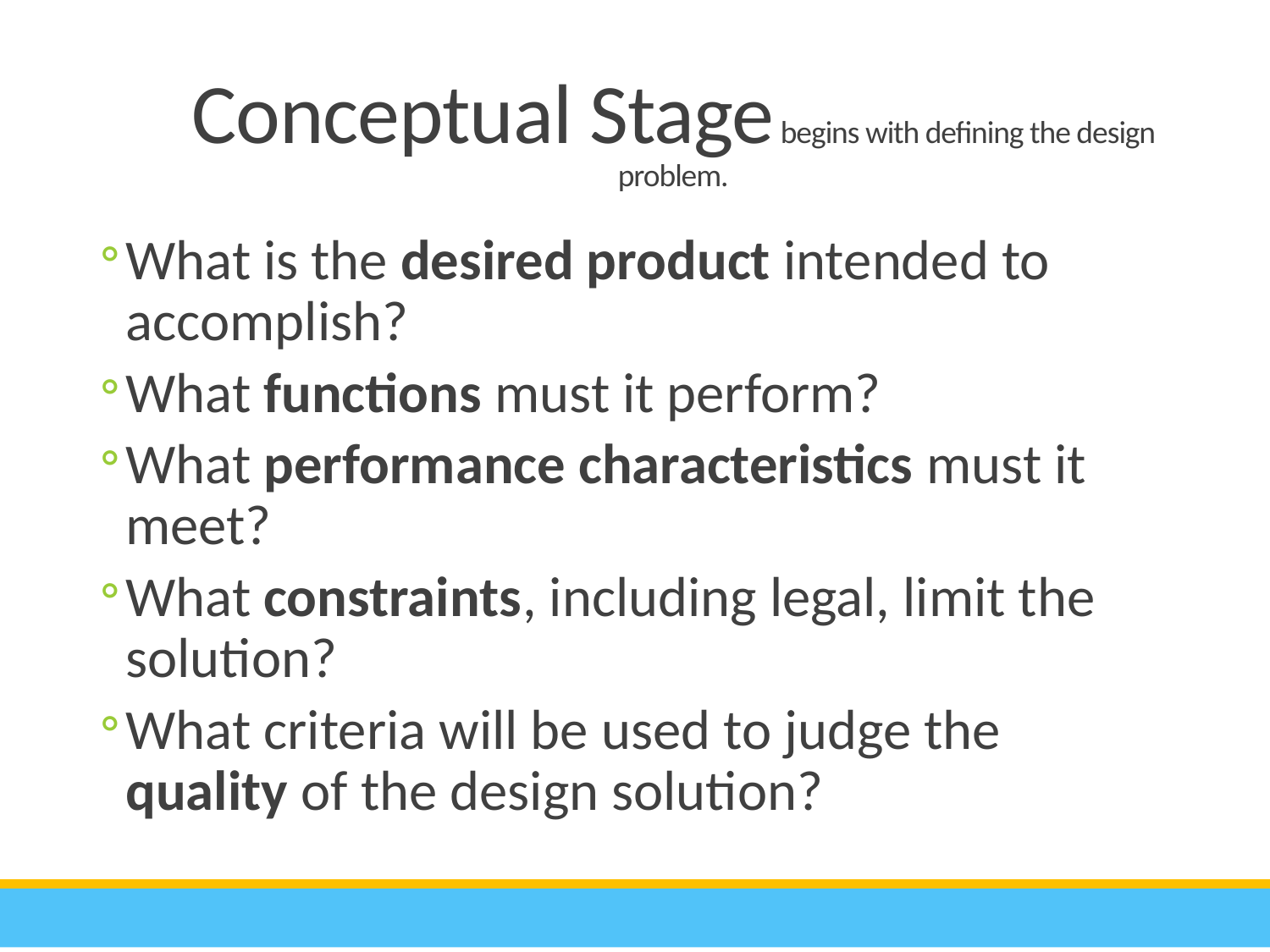

Conceptual Stage begins with defining the design problem.
What is the desired product intended to accomplish?
What functions must it perform?
What performance characteristics must it meet?
What constraints, including legal, limit the solution?
What criteria will be used to judge the quality of the design solution?